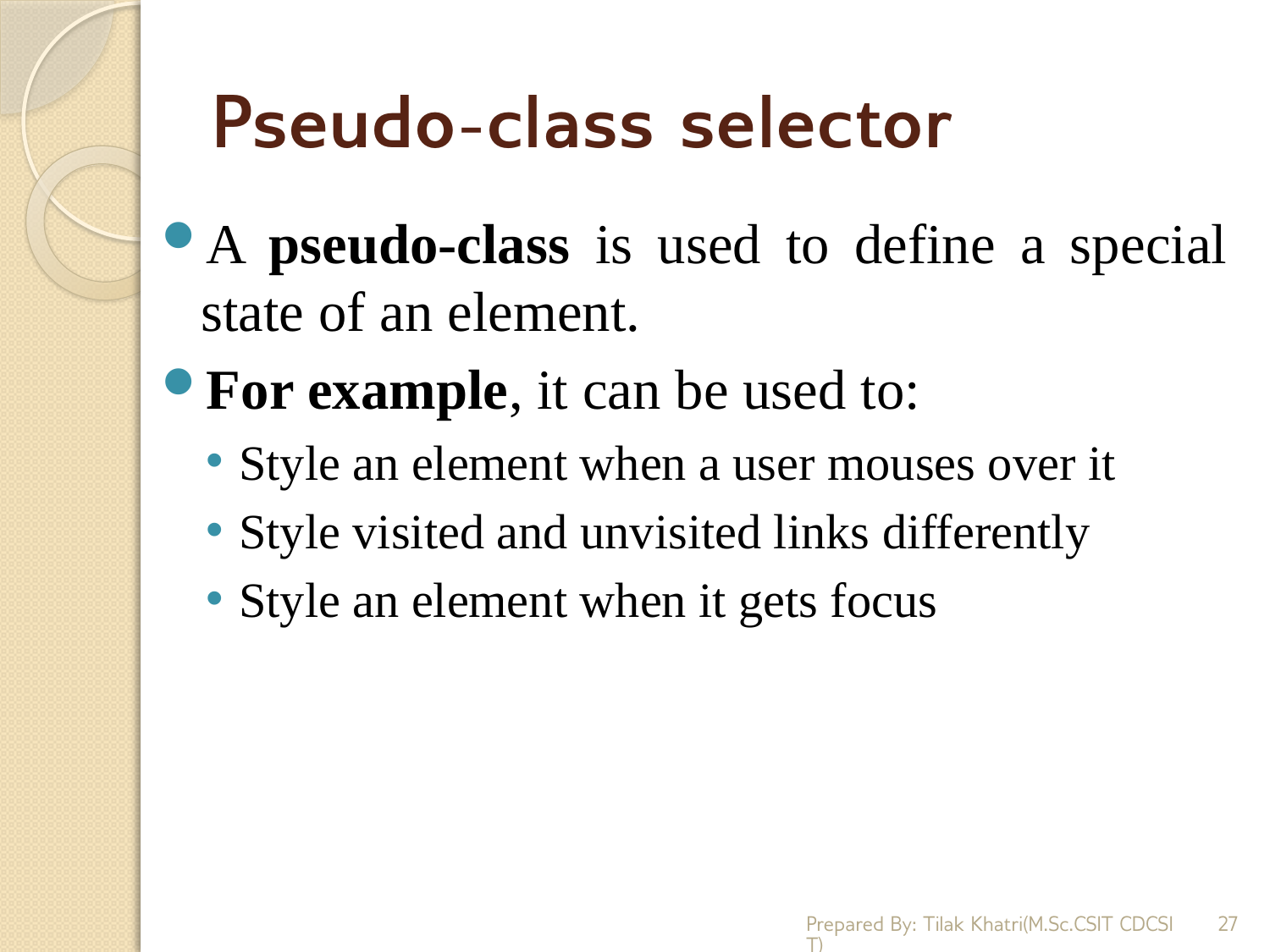

# Pseudo-class selector
A pseudo-class is used to define a special state of an element.
For example, it can be used to:
Style an element when a user mouses over it
Style visited and unvisited links differently
Style an element when it gets focus

Prepared By: Tilak Khatri(M.Sc.CSIT CDCSIT)
27